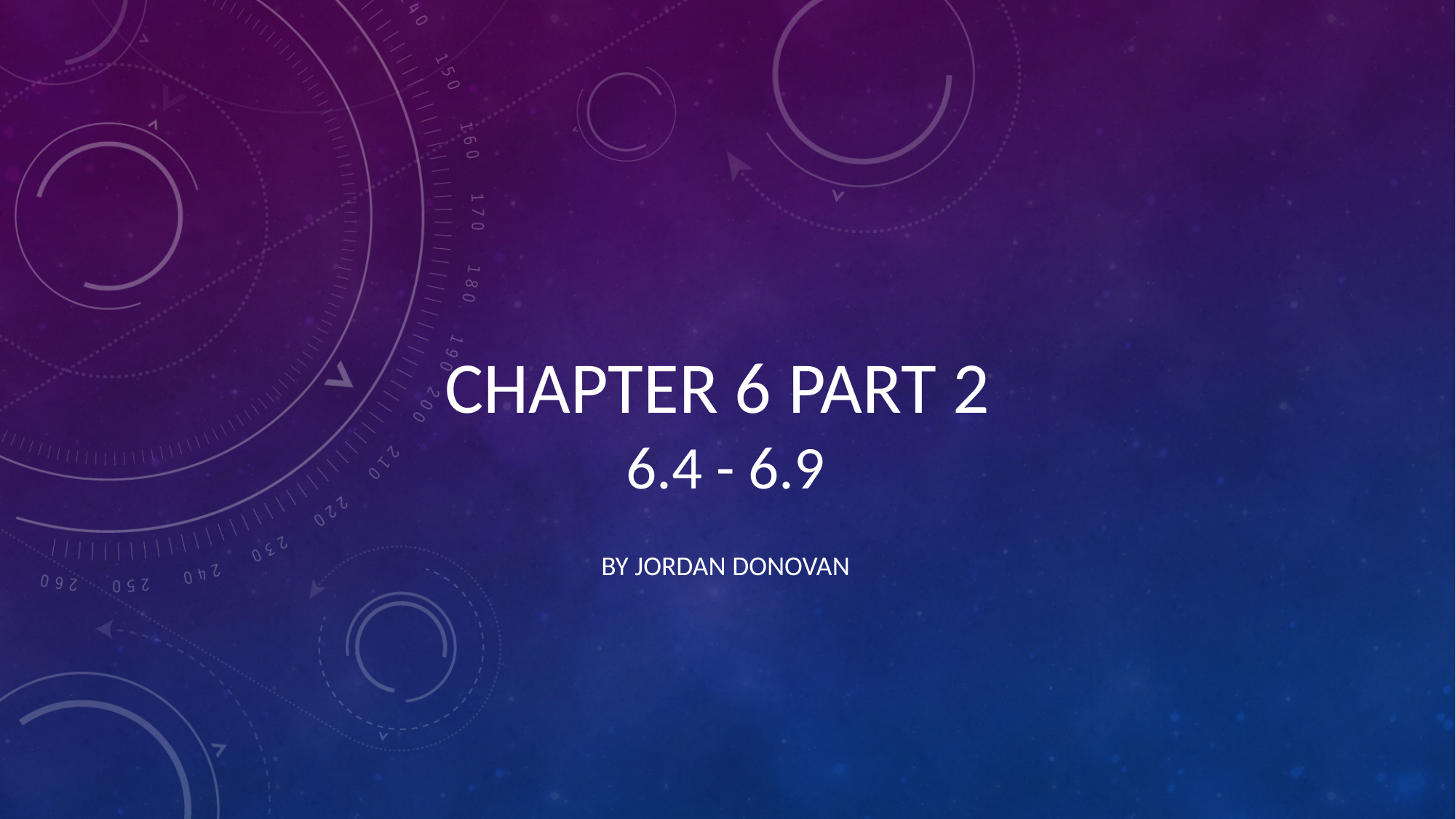

# Chapter 6 Part 2 6.4 - 6.9
By Jordan Donovan